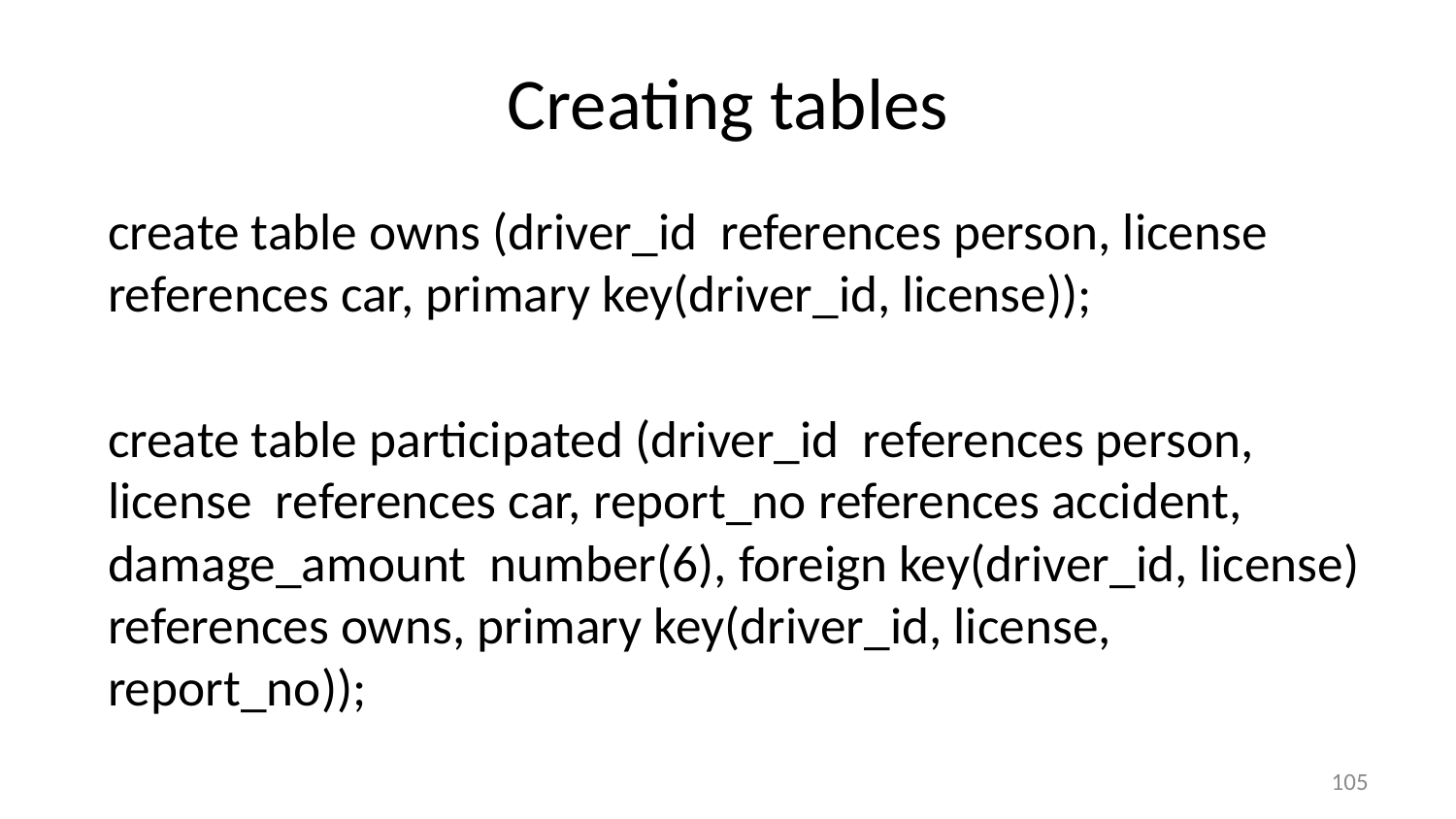

# Creating tables
create table owns (driver_id  references person, license  references car, primary key(driver_id, license));

create table participated (driver_id  references person, license  references car, report_no references accident, damage_amount  number(6), foreign key(driver_id, license) references owns, primary key(driver_id, license, report_no));

105